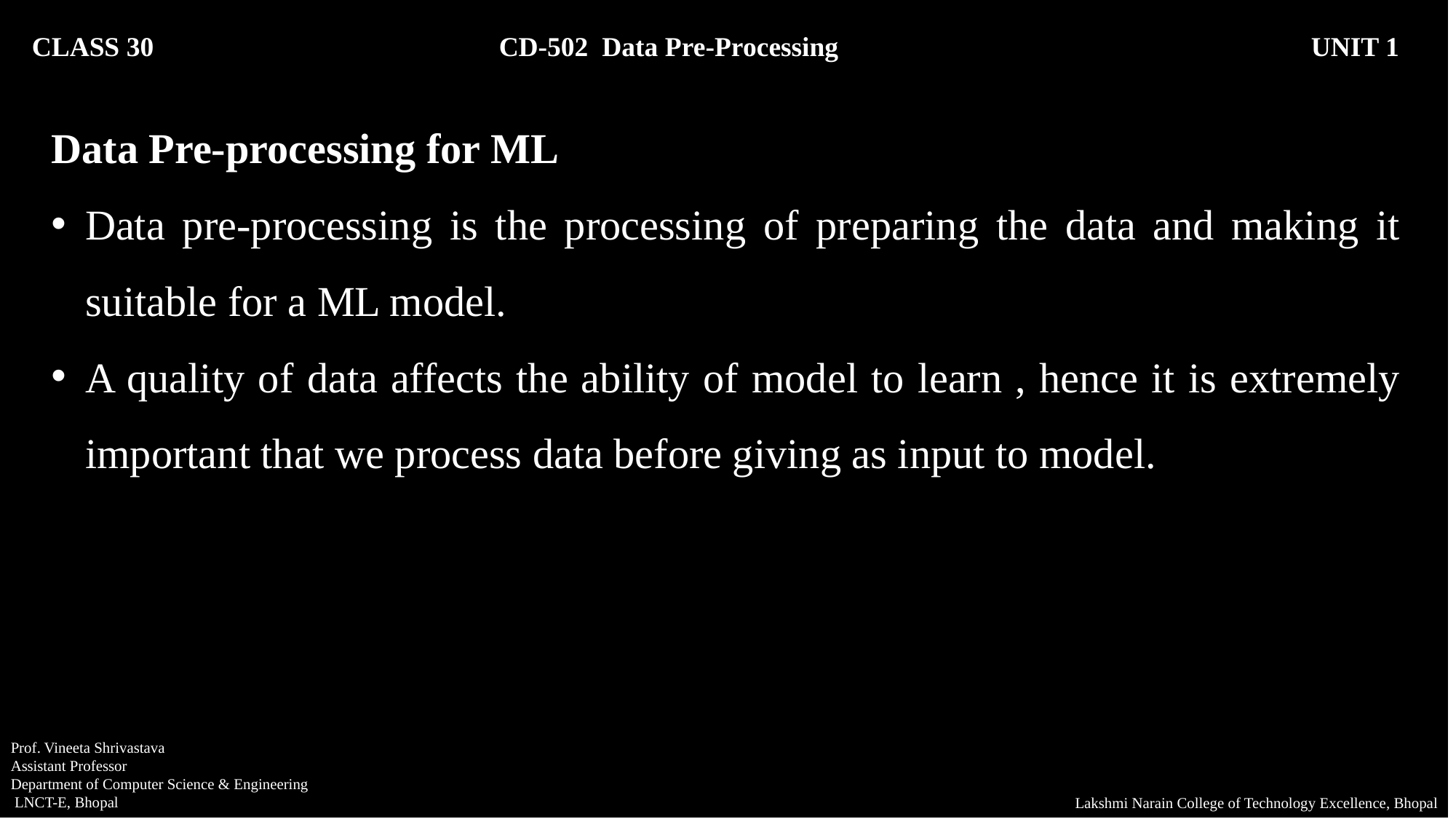

CLASS 30                                                  CD-502  Data Pre-Processing		                                           UNIT 1
Data Pre-processing for ML
Data pre-processing is the processing of preparing the data and making it suitable for a ML model.
A quality of data affects the ability of model to learn , hence it is extremely important that we process data before giving as input to model.
Prof. Vineeta Shrivastava
Assistant Professor
Department of Computer Science & Engineering
 LNCT-E, Bhopal
Lakshmi Narain College of Technology Excellence, Bhopal